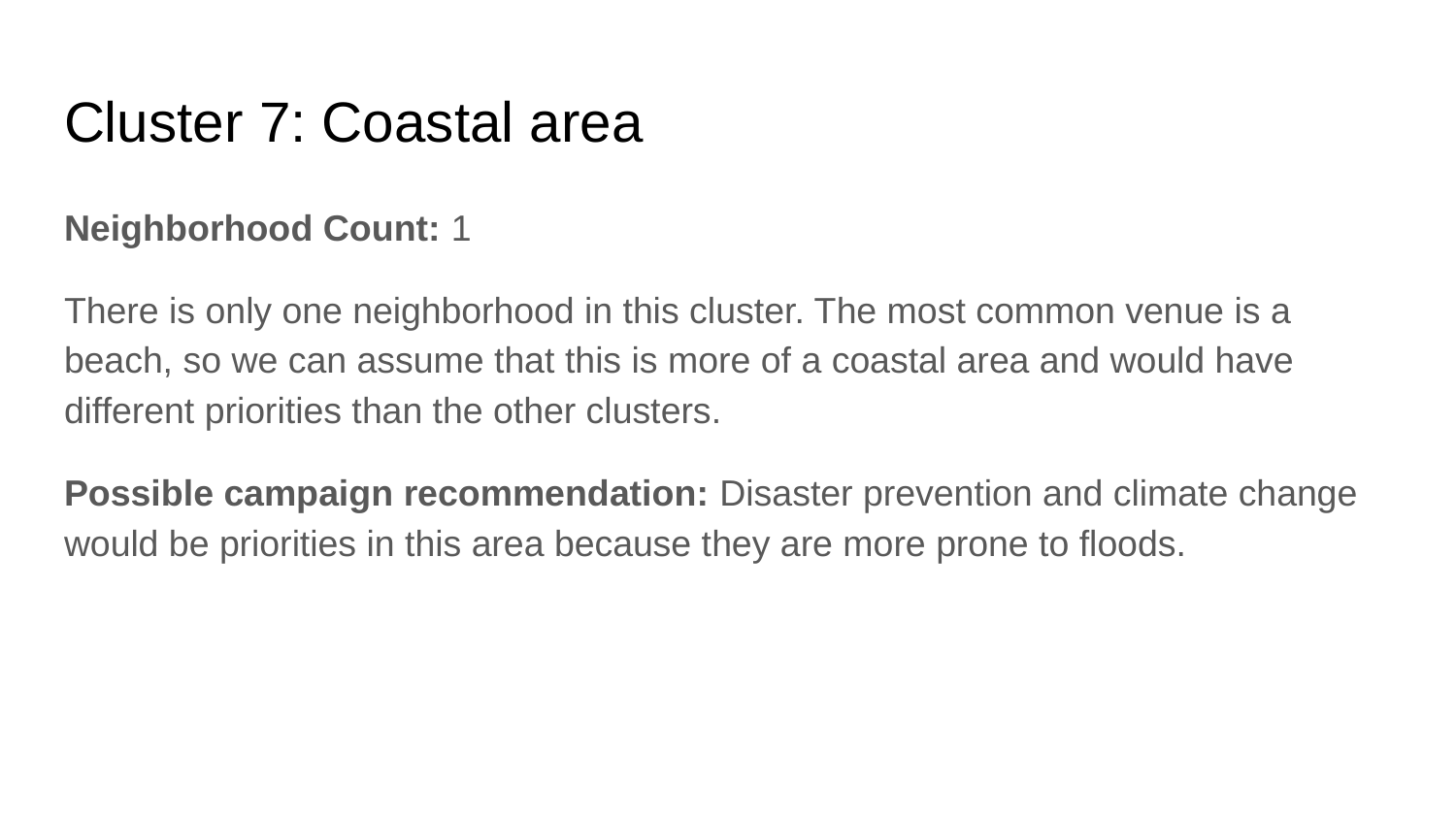

# Cluster 7: Coastal area
Neighborhood Count: 1
There is only one neighborhood in this cluster. The most common venue is a beach, so we can assume that this is more of a coastal area and would have different priorities than the other clusters.
Possible campaign recommendation: Disaster prevention and climate change would be priorities in this area because they are more prone to floods.